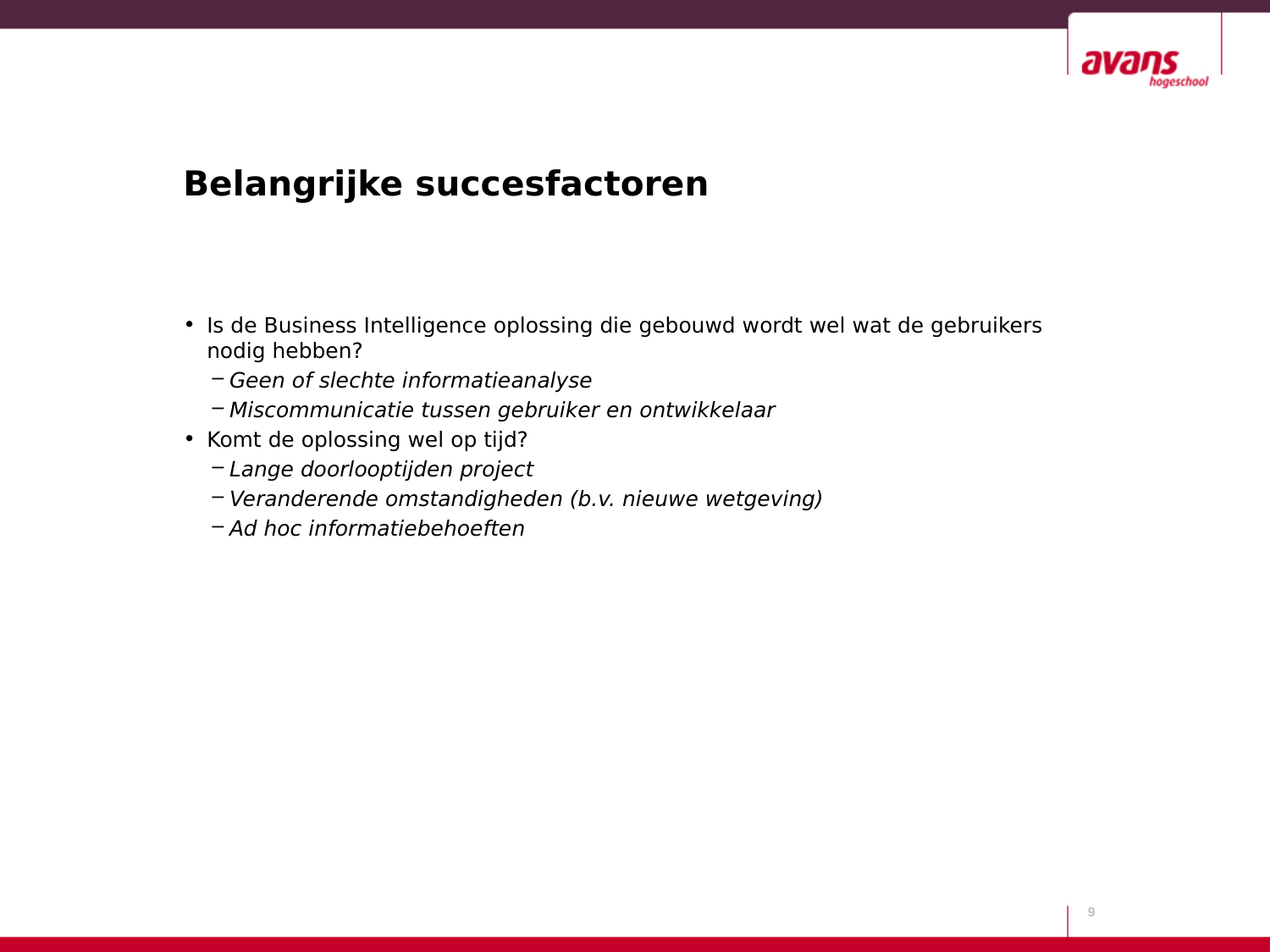

# Belangrijke succesfactoren
Is de Business Intelligence oplossing die gebouwd wordt wel wat de gebruikers nodig hebben?
Geen of slechte informatieanalyse
Miscommunicatie tussen gebruiker en ontwikkelaar
Komt de oplossing wel op tijd?
Lange doorlooptijden project
Veranderende omstandigheden (b.v. nieuwe wetgeving)
Ad hoc informatiebehoeften
9